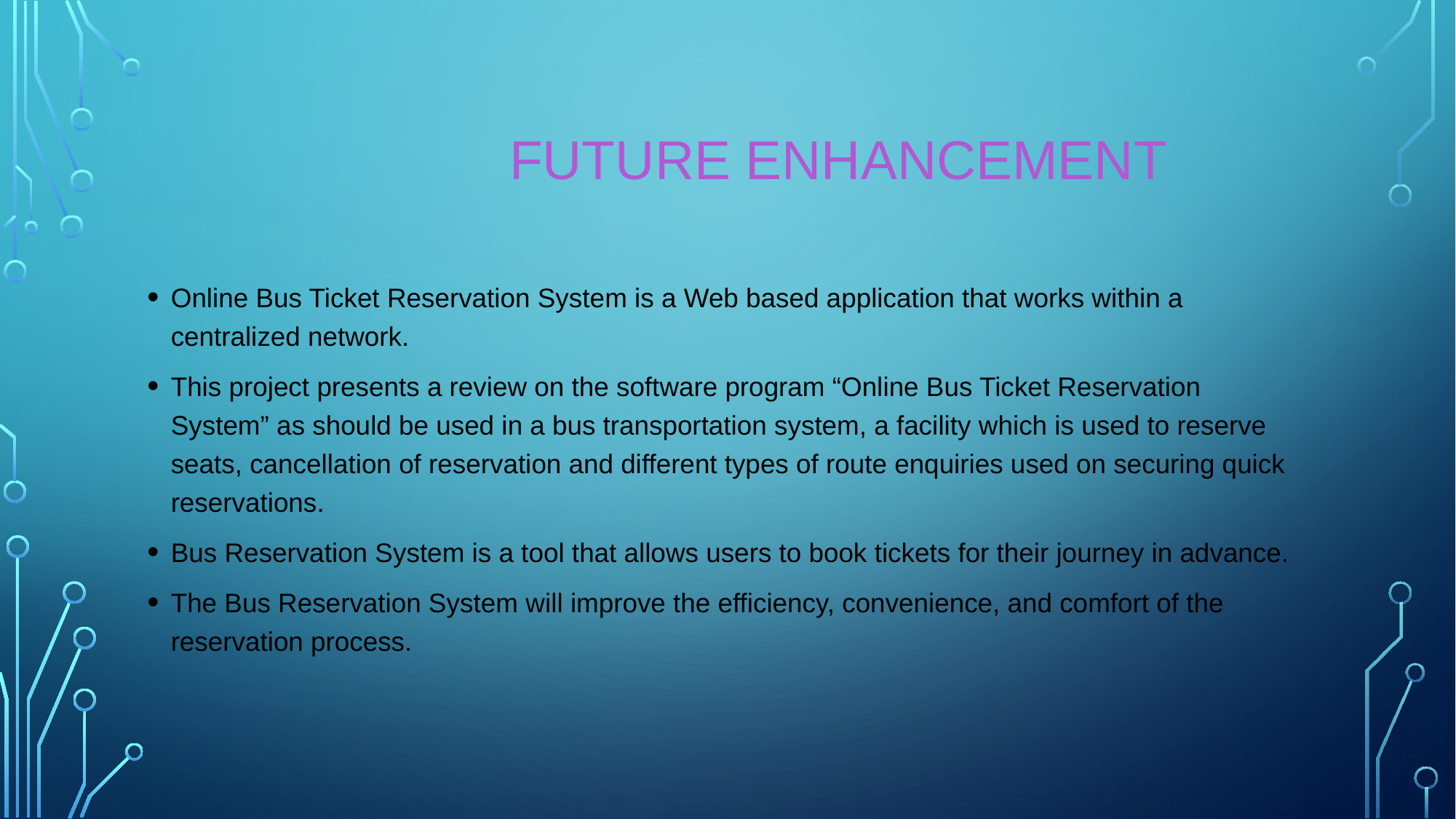

# Future enhancement
Online Bus Ticket Reservation System is a Web based application that works within a centralized network.
This project presents a review on the software program “Online Bus Ticket Reservation System” as should be used in a bus transportation system, a facility which is used to reserve seats, cancellation of reservation and different types of route enquiries used on securing quick reservations.
Bus Reservation System is a tool that allows users to book tickets for their journey in advance.
The Bus Reservation System will improve the efficiency, convenience, and comfort of the reservation process.